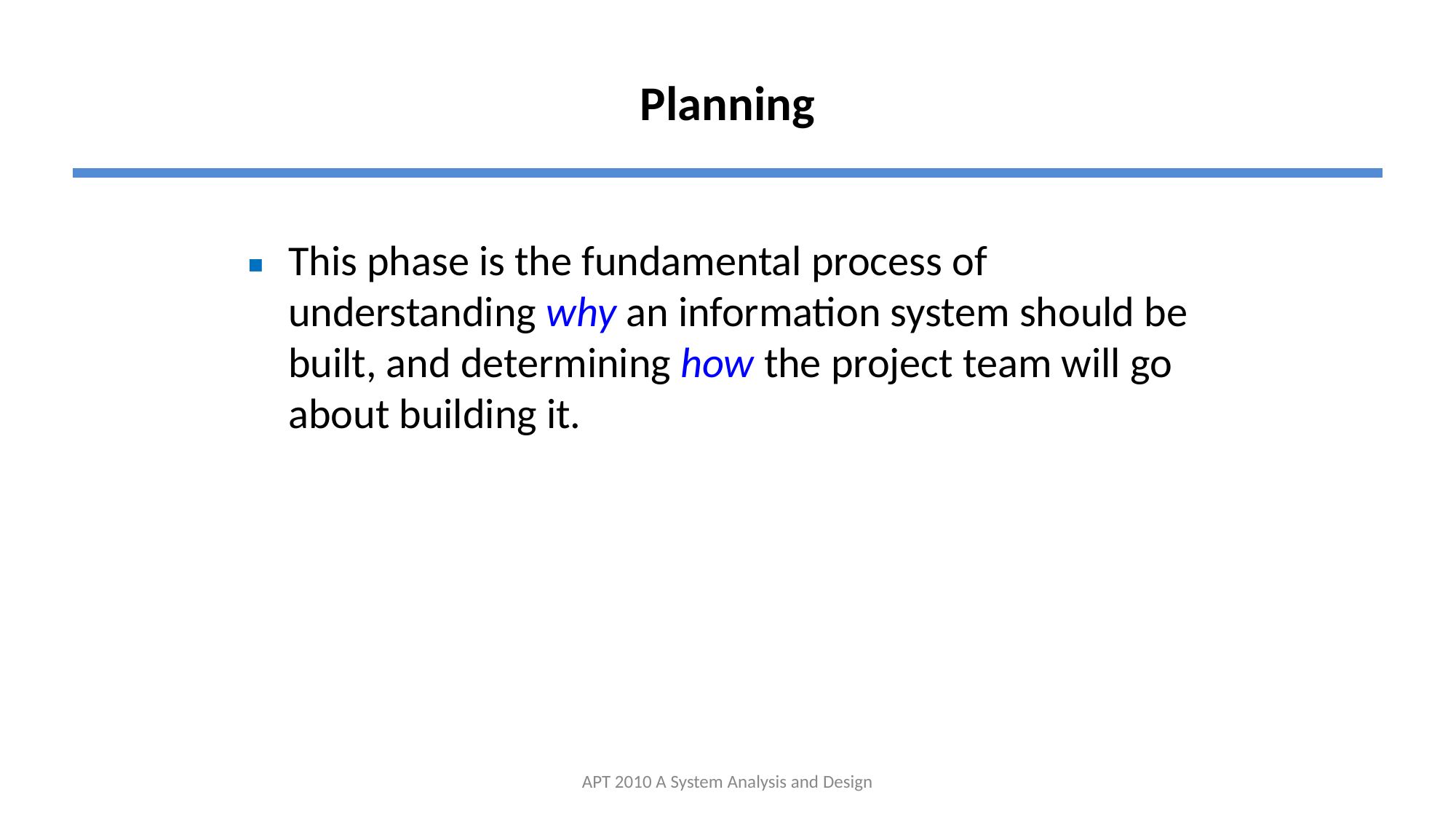

# Planning
This phase is the fundamental process of understanding why an information system should be built, and determining how the project team will go about building it.

APT 2010 A System Analysis and Design